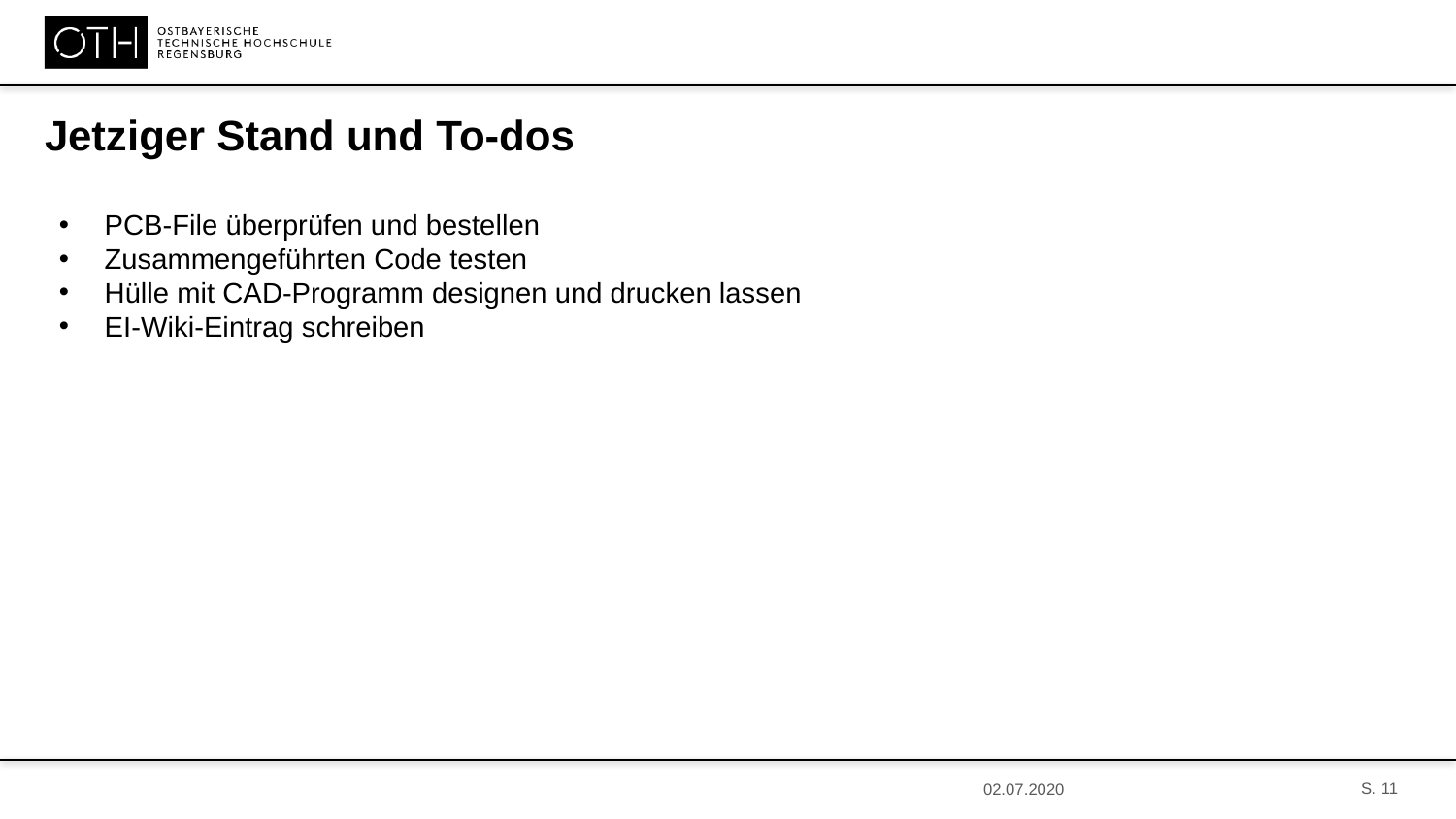

#
Jetziger Stand und To-dos
PCB-File überprüfen und bestellen
Zusammengeführten Code testen
Hülle mit CAD-Programm designen und drucken lassen
EI-Wiki-Eintrag schreiben
S. 11
02.07.2020